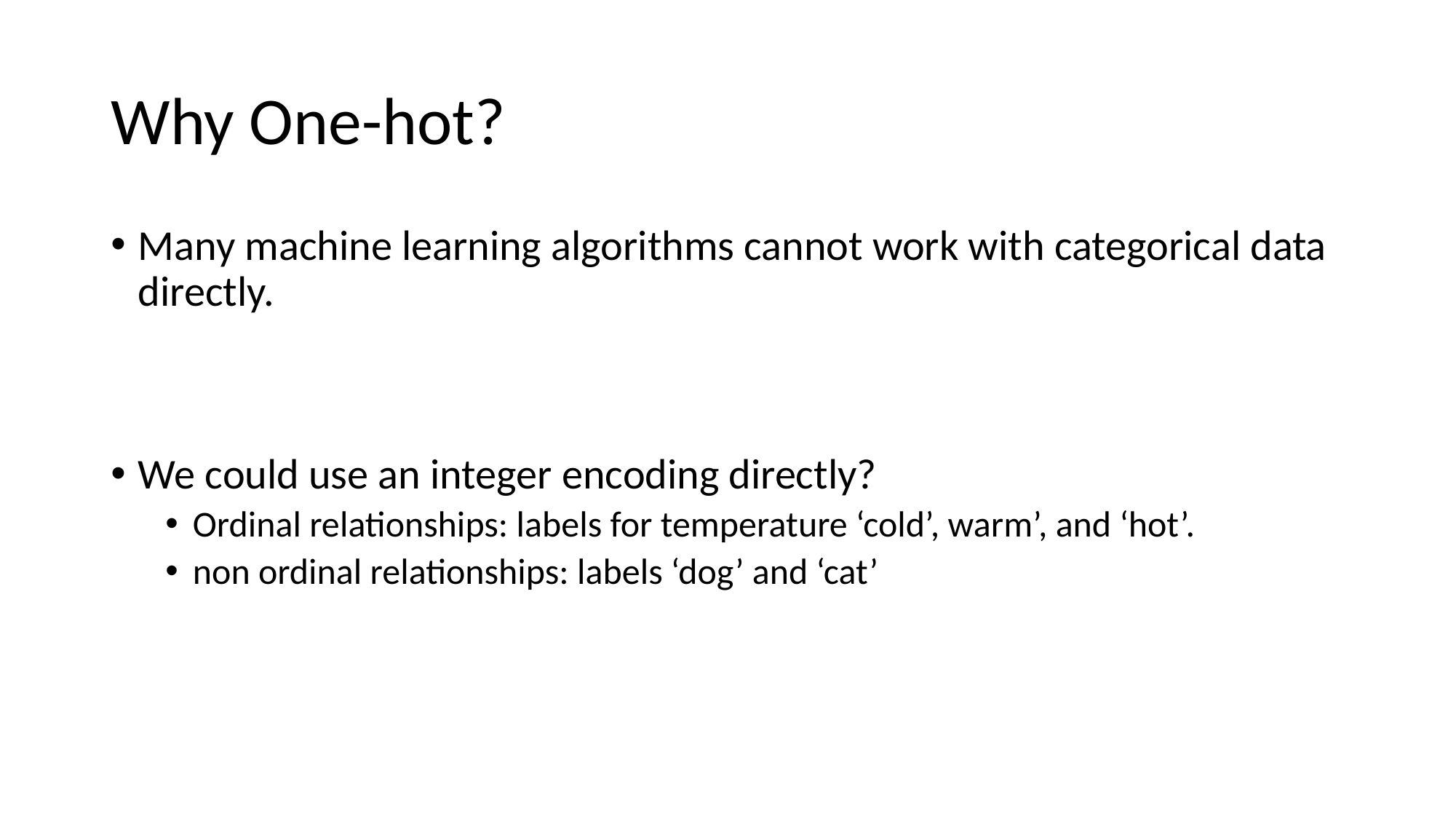

# Why One-hot?
Many machine learning algorithms cannot work with categorical data directly.

We could use an integer encoding directly?
Ordinal relationships: labels for temperature ‘cold’, warm’, and ‘hot’.
non ordinal relationships: labels ‘dog’ and ‘cat’